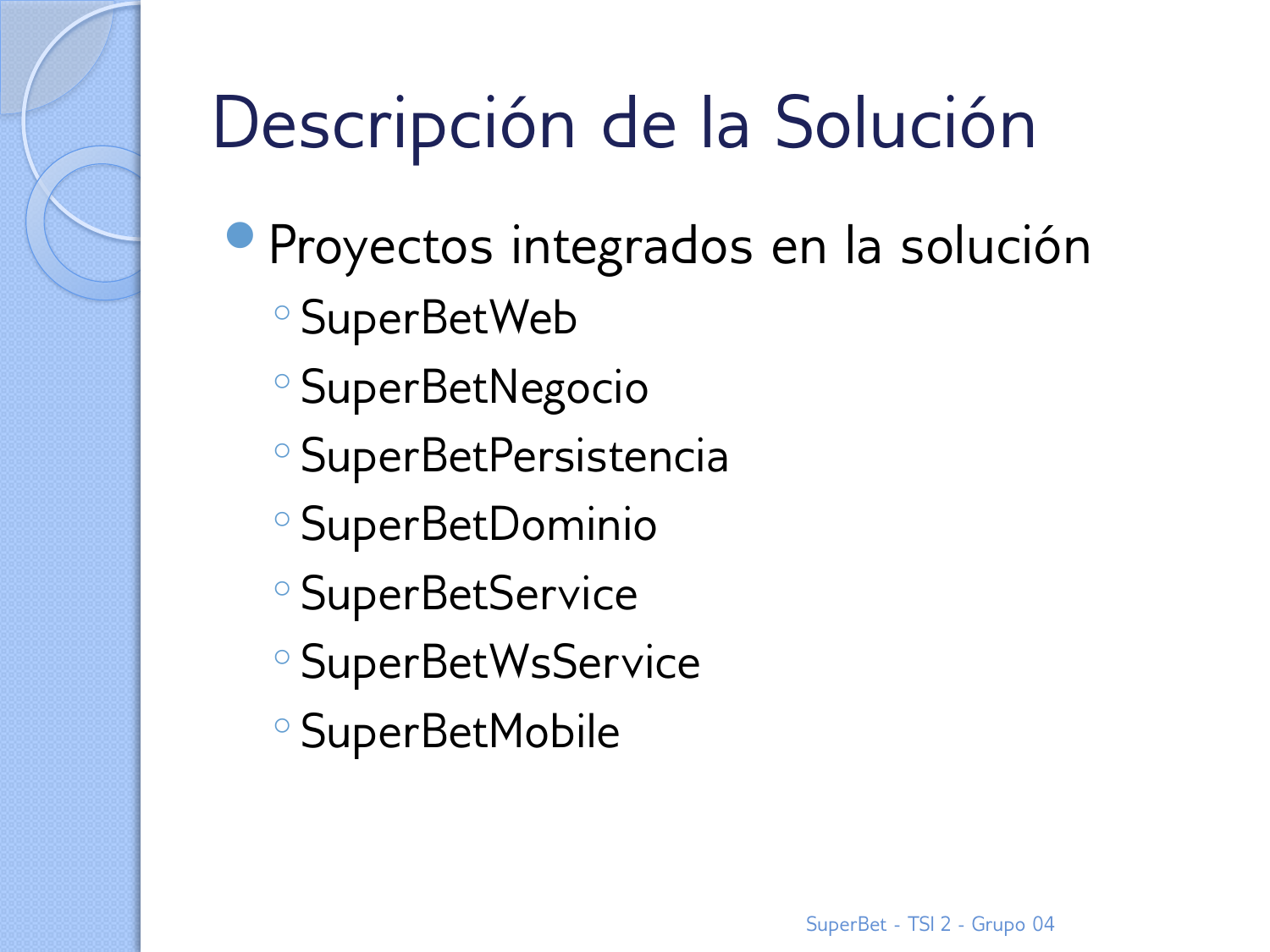

# Descripción de la Solución
Proyectos integrados en la solución
SuperBetWeb
SuperBetNegocio
SuperBetPersistencia
SuperBetDominio
SuperBetService
SuperBetWsService
SuperBetMobile
SuperBet - TSI 2 - Grupo 04